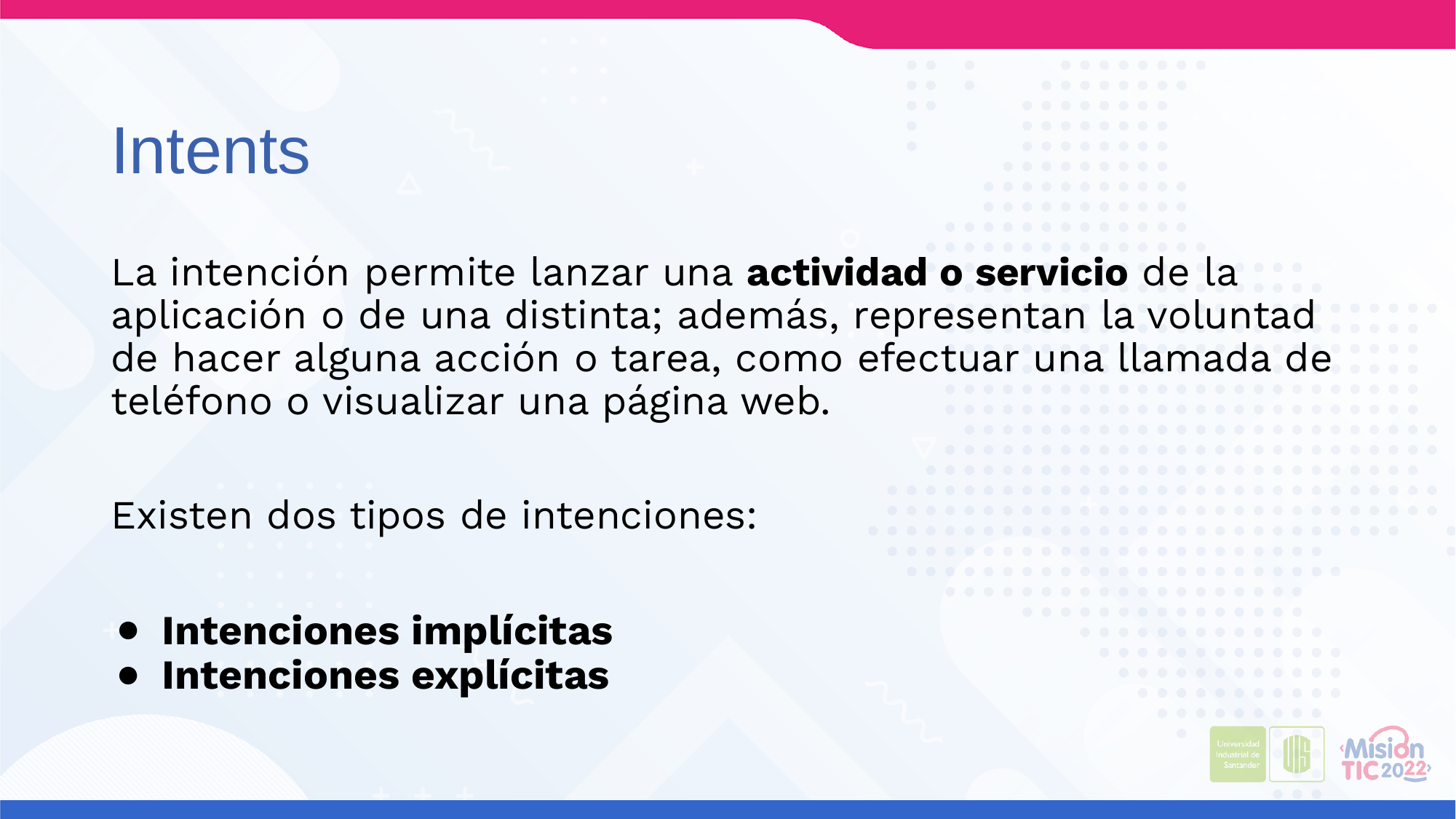

# Intents
La intención permite lanzar una actividad o servicio de la aplicación o de una distinta; además, representan la voluntad de hacer alguna acción o tarea, como efectuar una llamada de teléfono o visualizar una página web.

Existen dos tipos de intenciones:

Intenciones implícitas
Intenciones explícitas